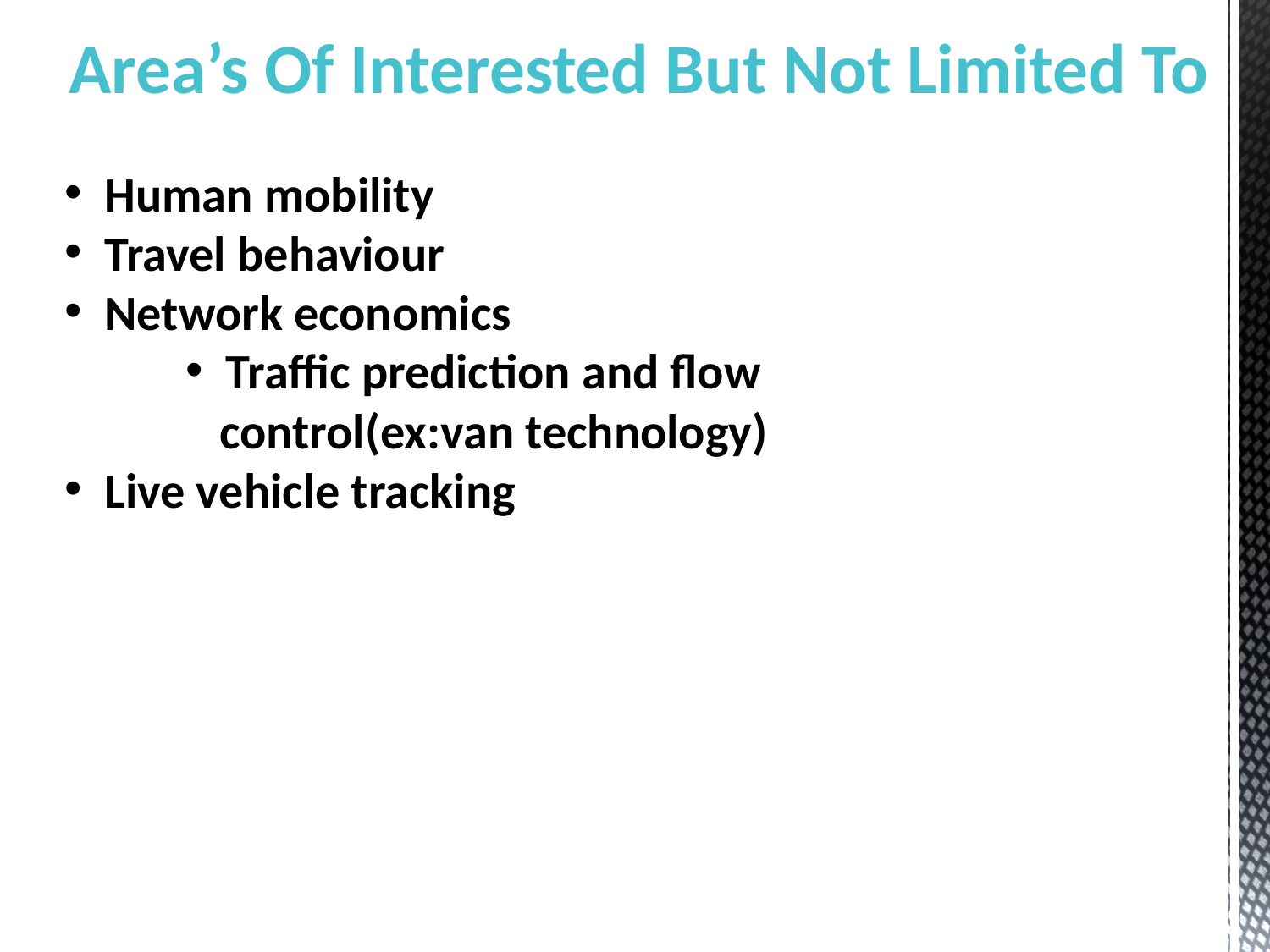

Area’s Of Interested But Not Limited To
Human mobility
Travel behaviour
Network economics
Traffic prediction and flow control(ex:van technology)
Live vehicle tracking